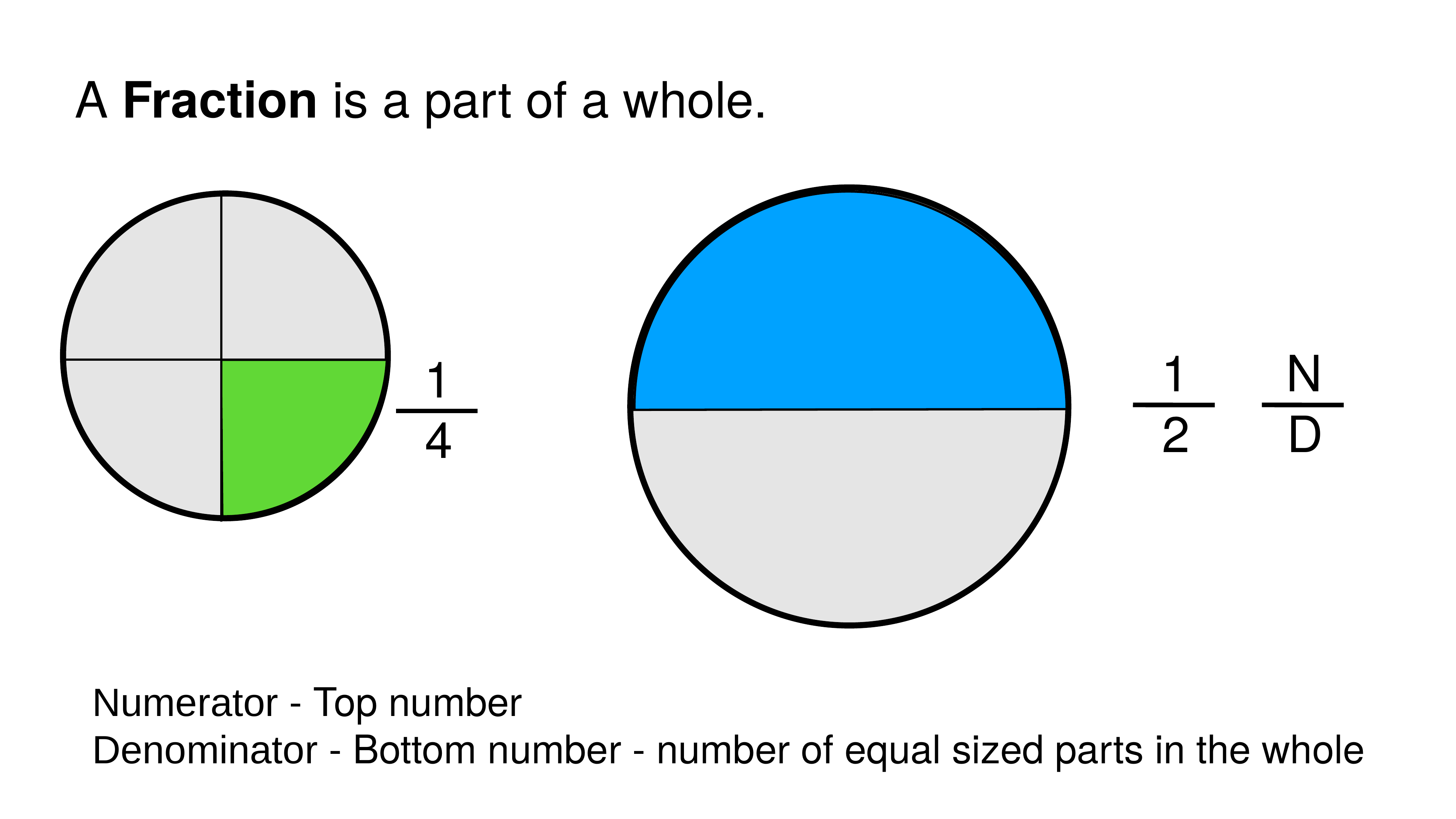

A Fraction is a part of a whole.

1
N
1

2
D

4

Numerator - Top number
Denominator - Bottom number - number of equal sized parts in the whole